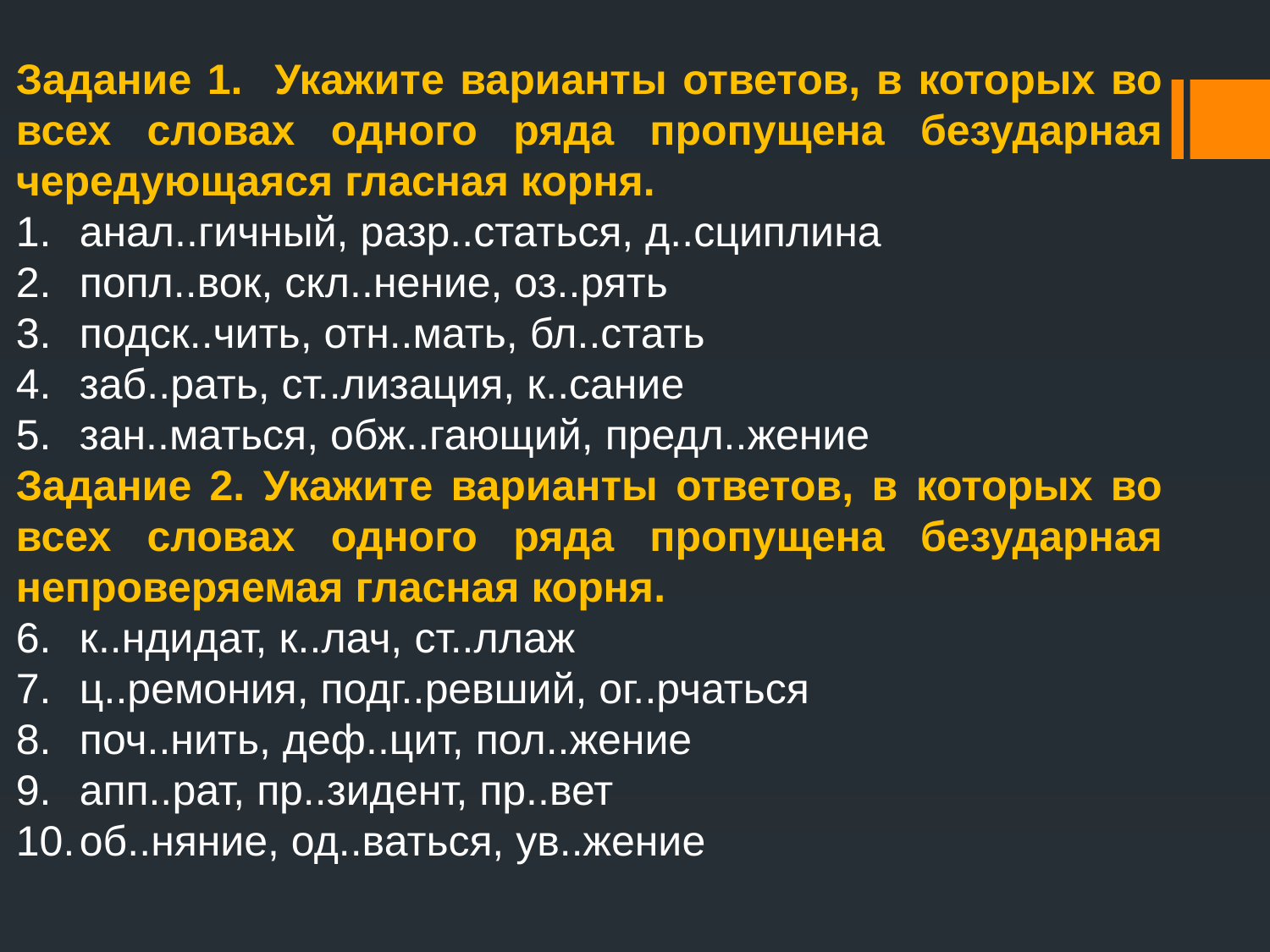

Задание 1.  Укажите варианты ответов, в которых во всех словах одного ряда пропущена безударная чередующаяся гласная корня.
анал..гичный, разр..статься, д..сциплина
попл..вок, скл..нение, оз..рять
подск..чить, отн..мать, бл..стать
заб..рать, ст..лизация, к..сание
зан..маться, обж..гающий, предл..жение
Задание 2. Укажите варианты ответов, в которых во всех словах одного ряда пропущена безударная непроверяемая гласная корня.
к..ндидат, к..лач, ст..ллаж
ц..ремония, подг..ревший, ог..рчаться
поч..нить, деф..цит, пол..жение
апп..рат, пр..зидент, пр..вет
об..няние, од..ваться, ув..жение